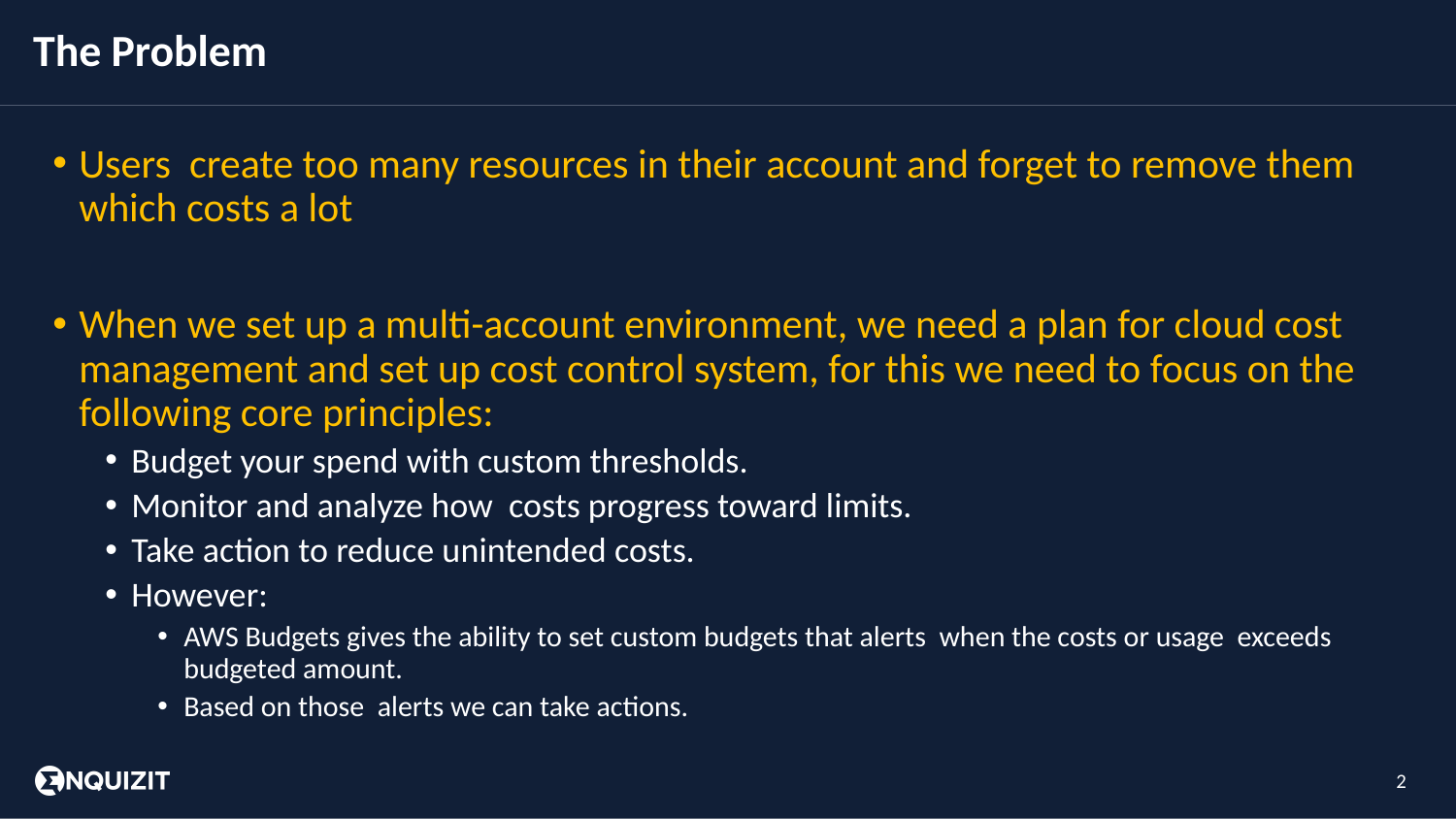

# The Problem
Users  create too many resources in their account and forget to remove them which costs a lot

When we set up a multi-account environment, we need a plan for cloud cost management and set up cost control system, for this we need to focus on the following core principles:
Budget your spend with custom thresholds.
Monitor and analyze how  costs progress toward limits.
Take action to reduce unintended costs.
However:
AWS Budgets gives the ability to set custom budgets that alerts  when the costs or usage  exceeds  budgeted amount.
Based on those  alerts we can take actions.

2